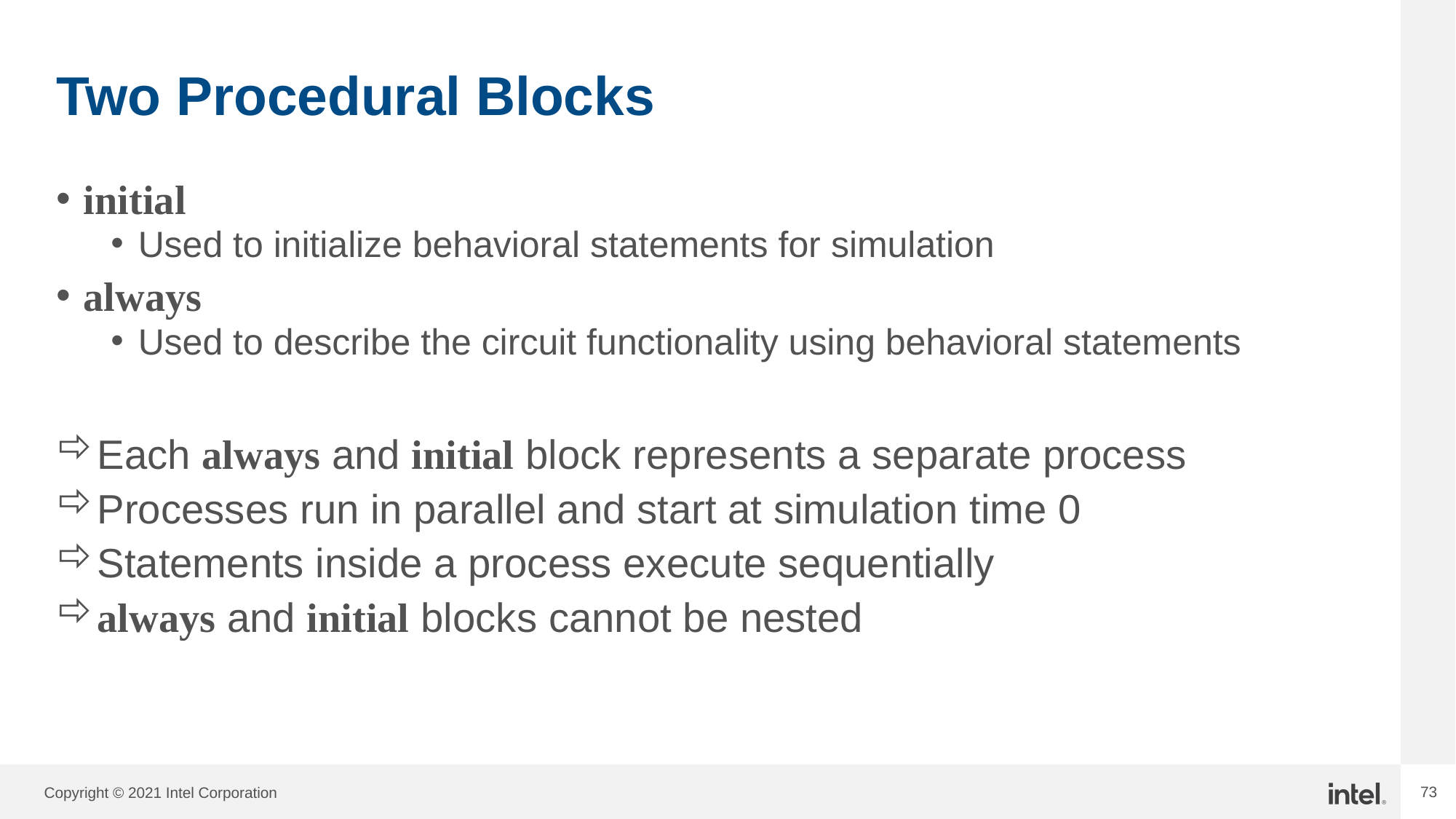

# Two Procedural Blocks
initial
Used to initialize behavioral statements for simulation
always
Used to describe the circuit functionality using behavioral statements

Each always and initial block represents a separate process
Processes run in parallel and start at simulation time 0
Statements inside a process execute sequentially
always and initial blocks cannot be nested